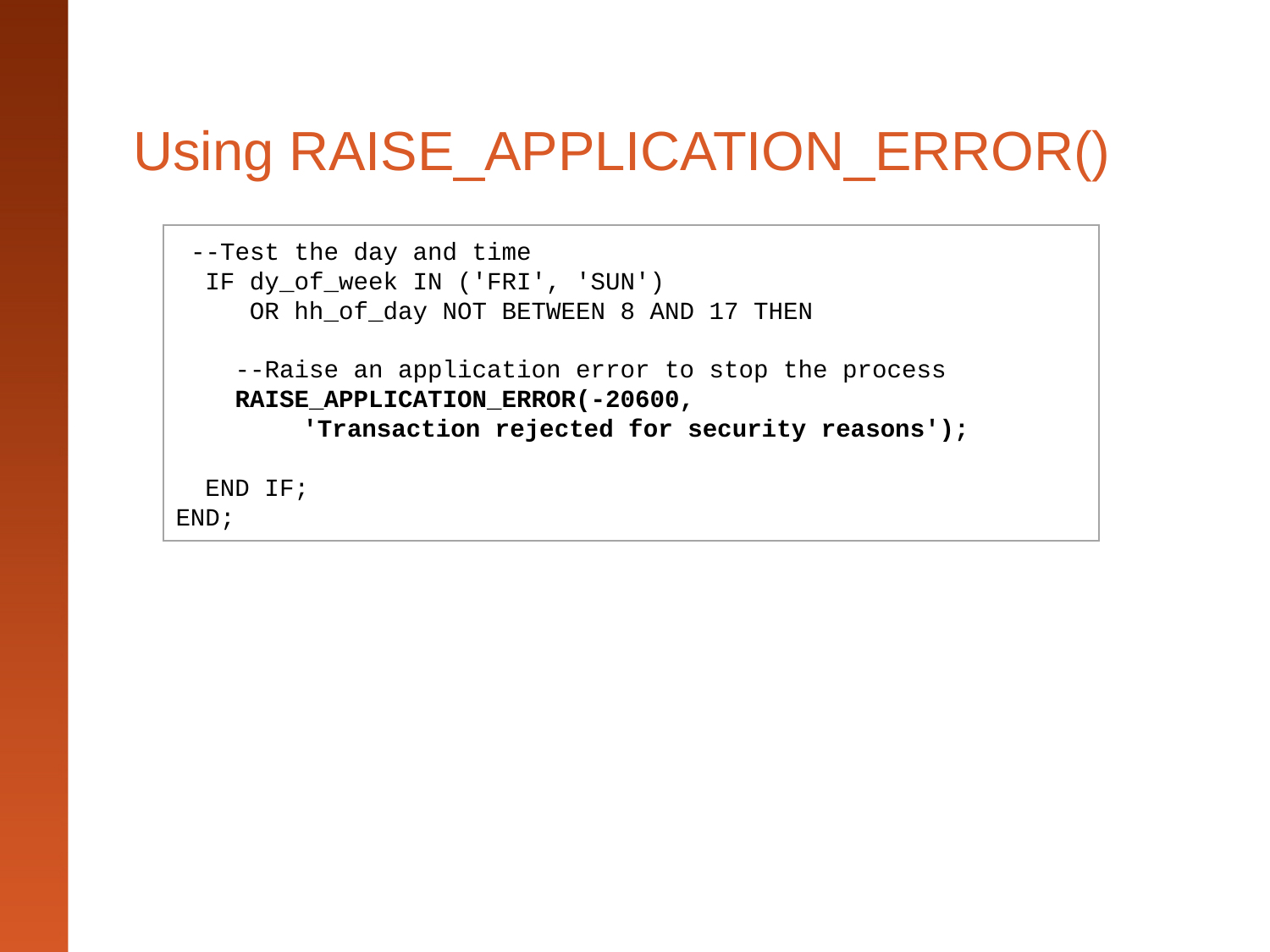

# Using RAISE_APPLICATION_ERROR()
 --Test the day and time
  IF dy_of_week IN ('FRI', 'SUN')
     OR hh_of_day NOT BETWEEN 8 AND 17 THEN

    --Raise an application error to stop the process
    RAISE_APPLICATION_ERROR(-20600,
	'Transaction rejected for security reasons');

  END IF;
END;